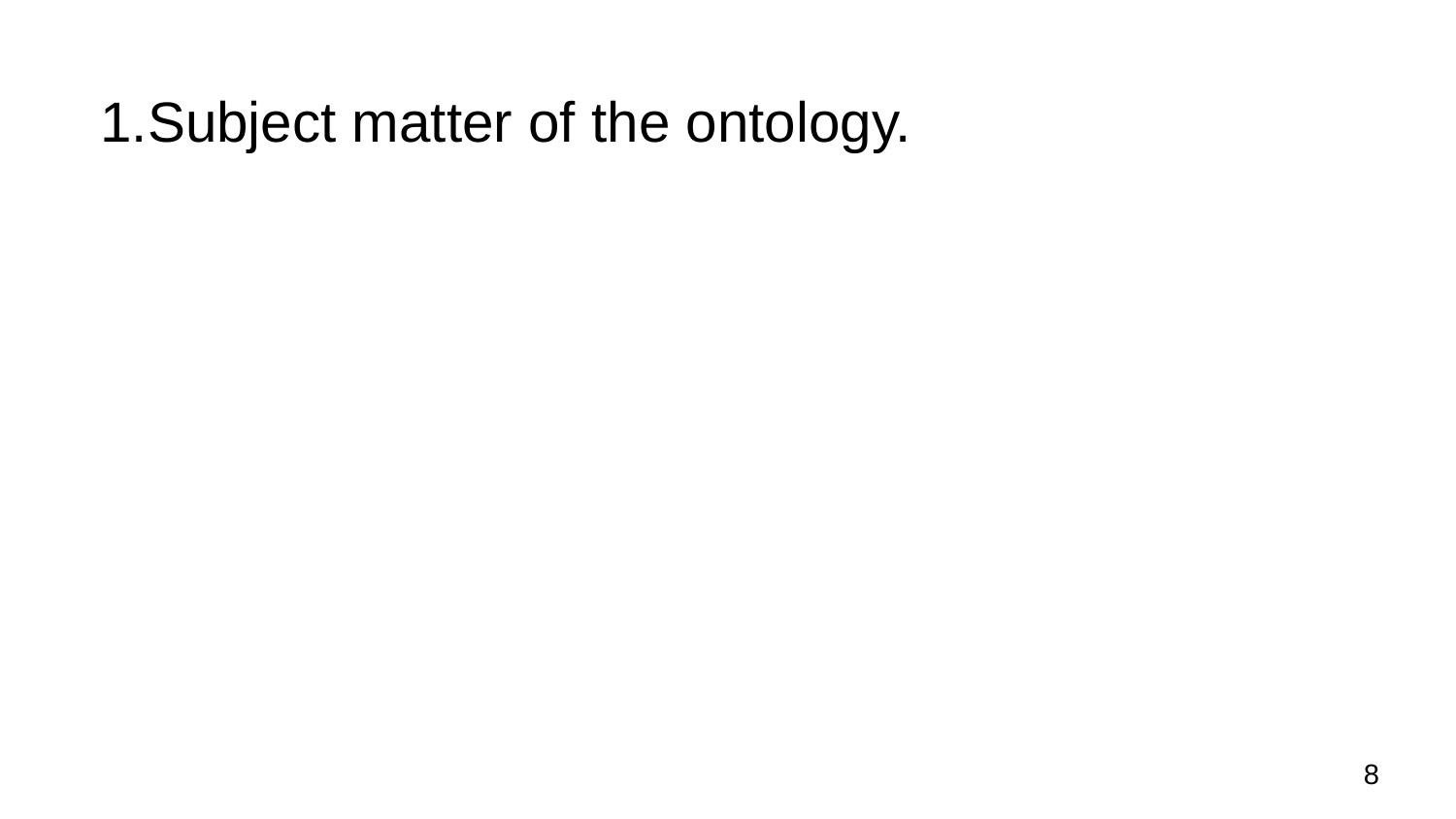

# Subject matter of the ontology.
8